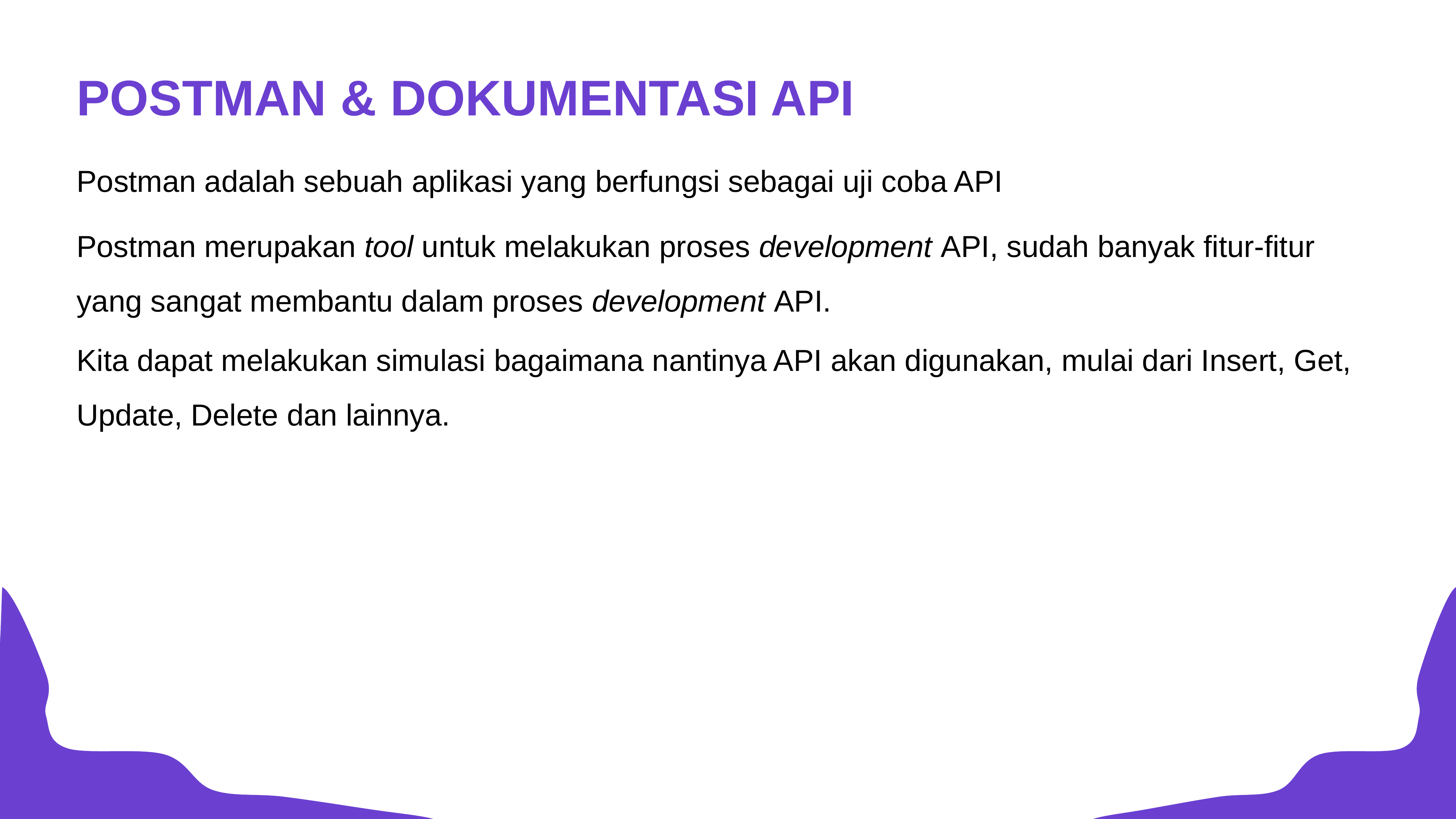

POSTMAN & DOKUMENTASI API
Postman adalah sebuah aplikasi yang berfungsi sebagai uji coba API
Postman merupakan tool untuk melakukan proses development API, sudah banyak fitur-fitur yang sangat membantu dalam proses development API.
Kita dapat melakukan simulasi bagaimana nantinya API akan digunakan, mulai dari Insert, Get, Update, Delete dan lainnya.